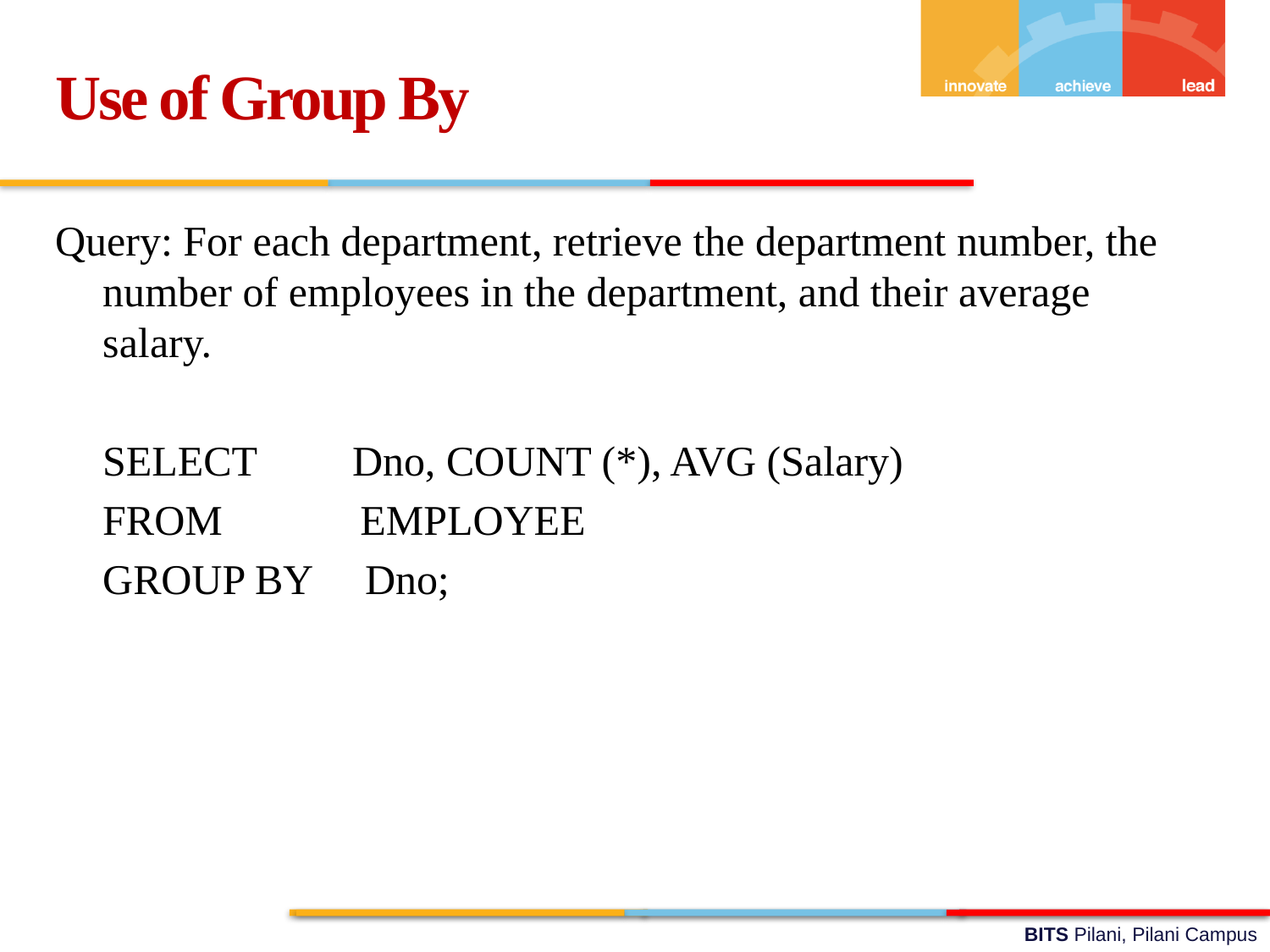

Use of Group By
Query: For each department, retrieve the department number, the number of employees in the department, and their average salary.

	SELECT         Dno, COUNT (*), AVG (Salary)
	FROM             EMPLOYEE
	GROUP BY     Dno;